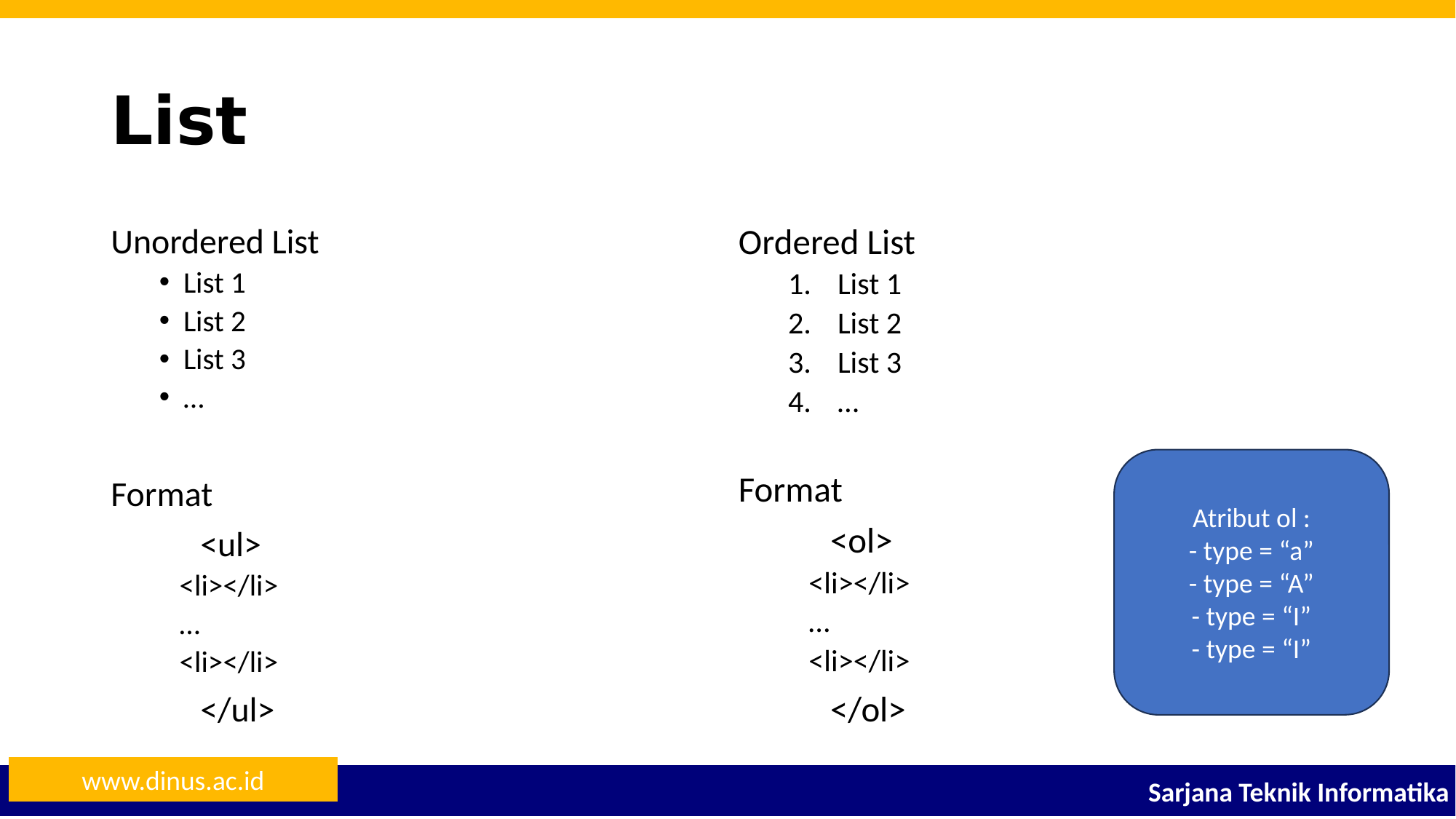

# List
Unordered List
List 1
List 2
List 3
…

Format
	<ul>
	   <li></li>
	   …
	   <li></li>
	</ul>
Ordered List
List 1
List 2
List 3
…

Format
	<ol>
	   <li></li>
	   …
	   <li></li>
	</ol>

Atribut ol :
- type = “a”
- type = “A”
- type = “I”
- type = “I”